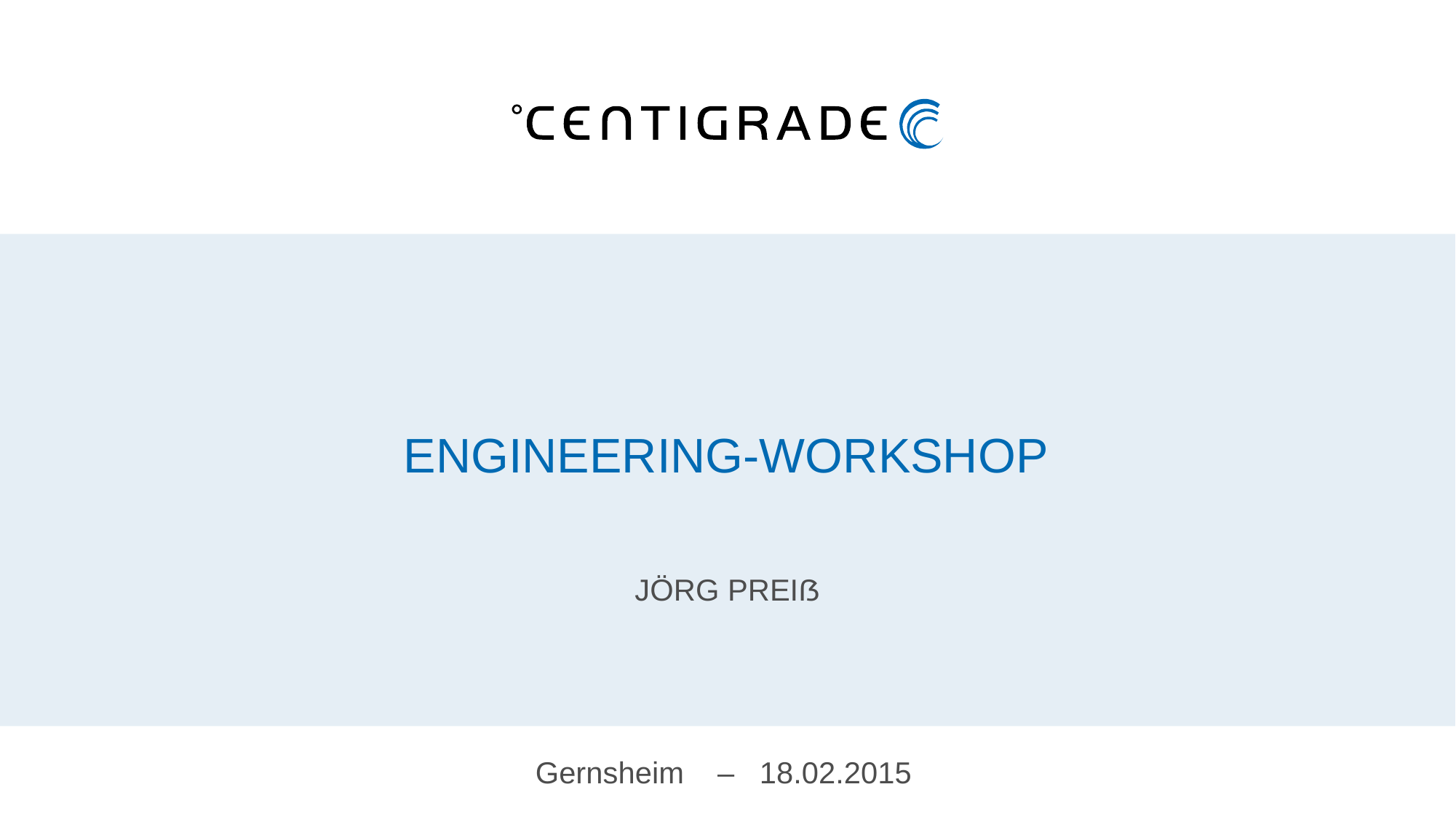

# Engineering-Workshop
Jörg Preiß
Gernsheim    –   18.02.2015